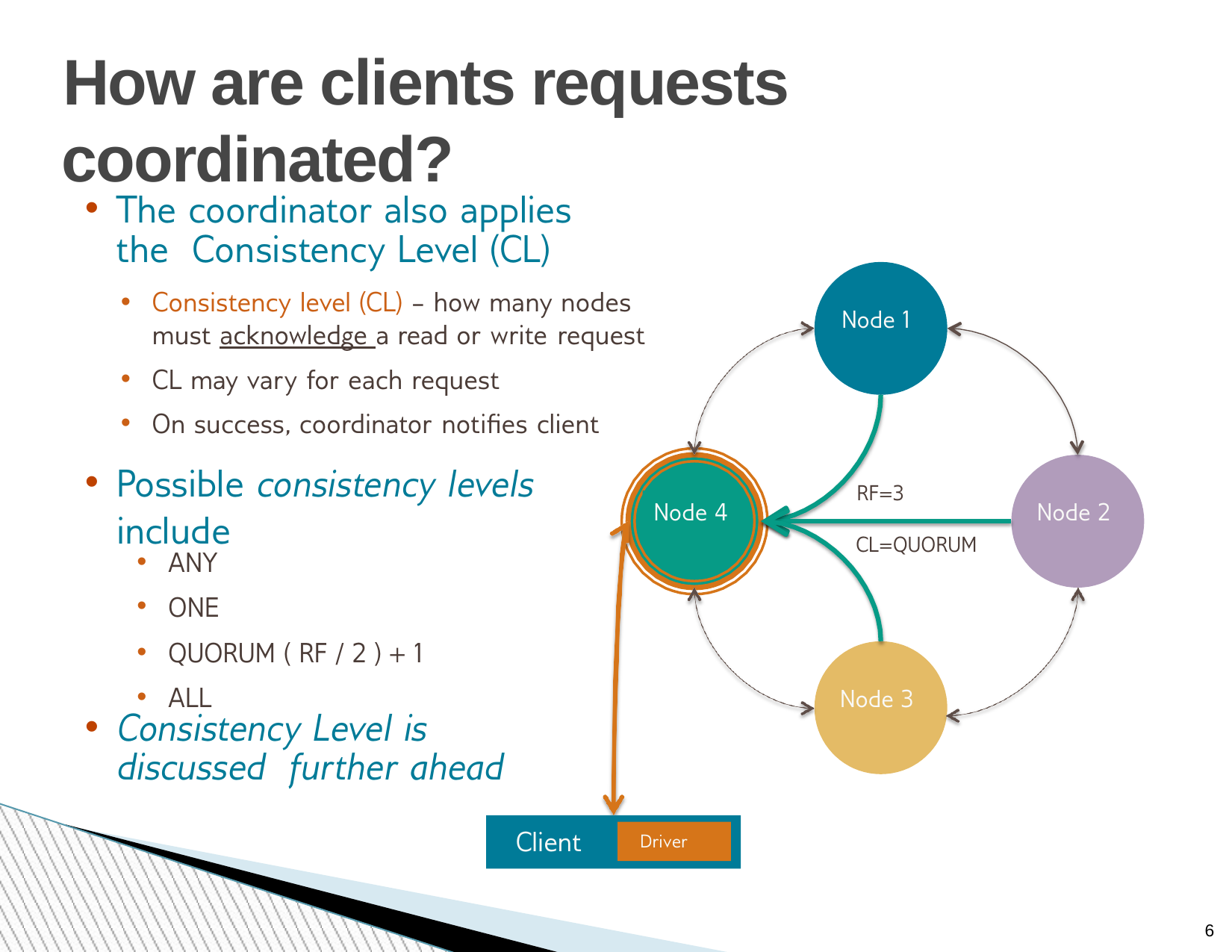

# How are clients requests coordinated?
The coordinator also applies the  Consistency Level (CL)

Consistency level (CL) – how many nodes  must acknowledge a read or write request
CL may vary for each request
On success, coordinator notifies client
Node 1

Possible consistency levels include

RF=3

Node 4
Node 2

CL=QUORUM
ANY
ONE
QUORUM ( RF / 2 ) + 1
ALL

Node 3
Consistency Level is discussed  further ahead

Client
Driver
6